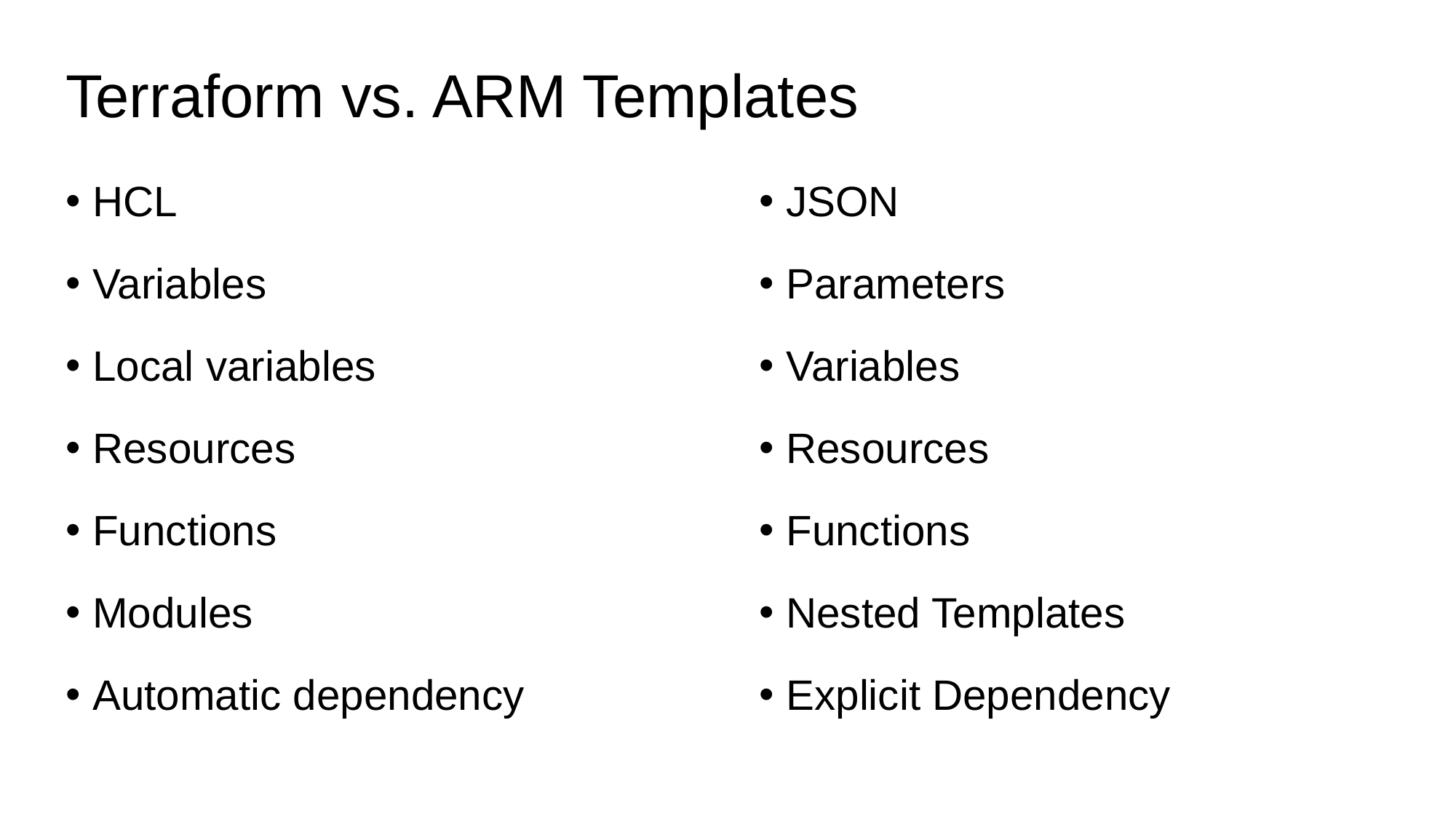

# Terraform vs. ARM Templates
HCL
Variables
Local variables
Resources
Functions
Modules
Automatic dependency
JSON
Parameters
Variables
Resources
Functions
Nested Templates
Explicit Dependency